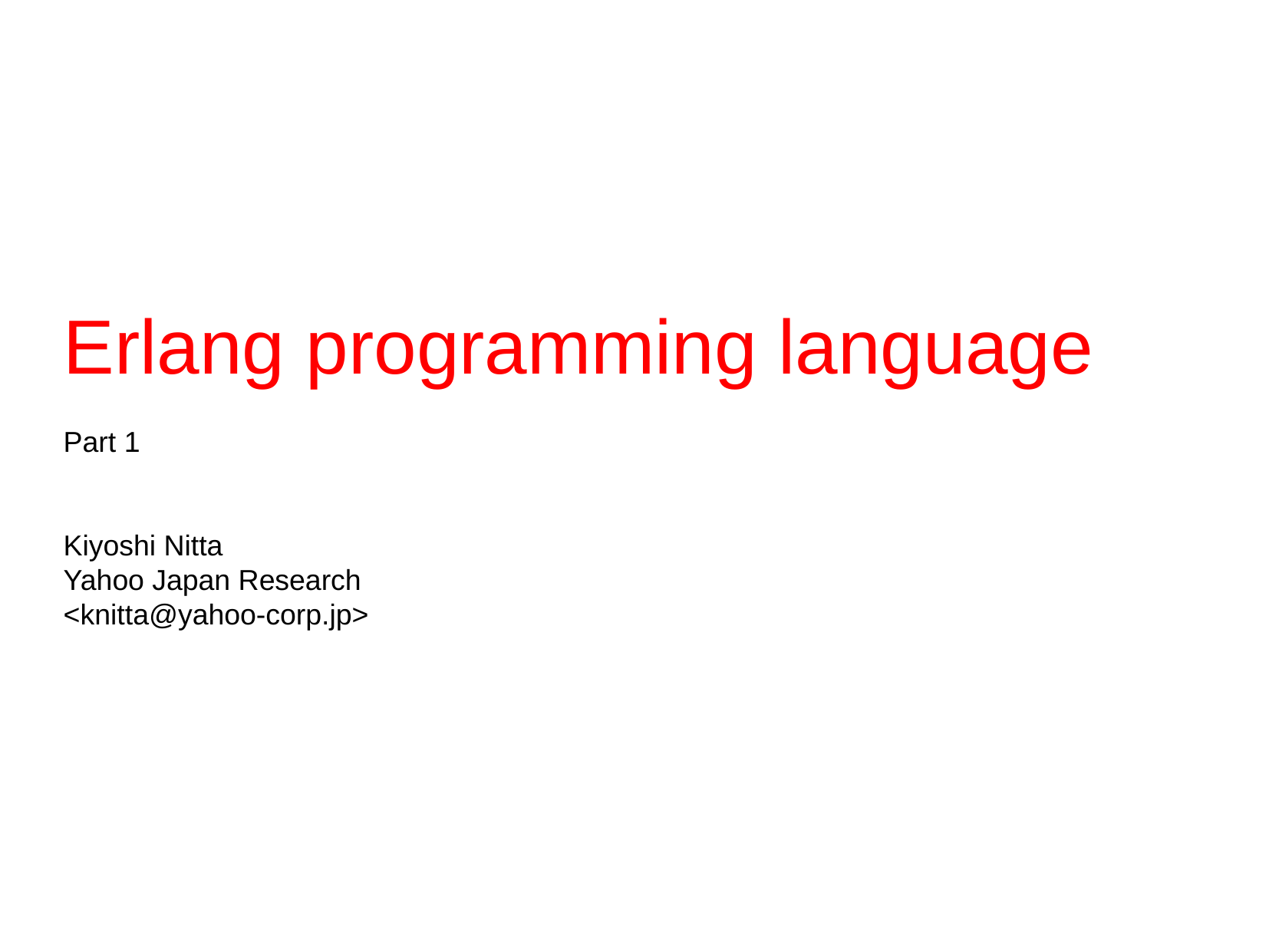

Erlang programming language

Part 1

Kiyoshi Nitta
Yahoo Japan Research
<knitta@yahoo-corp.jp>